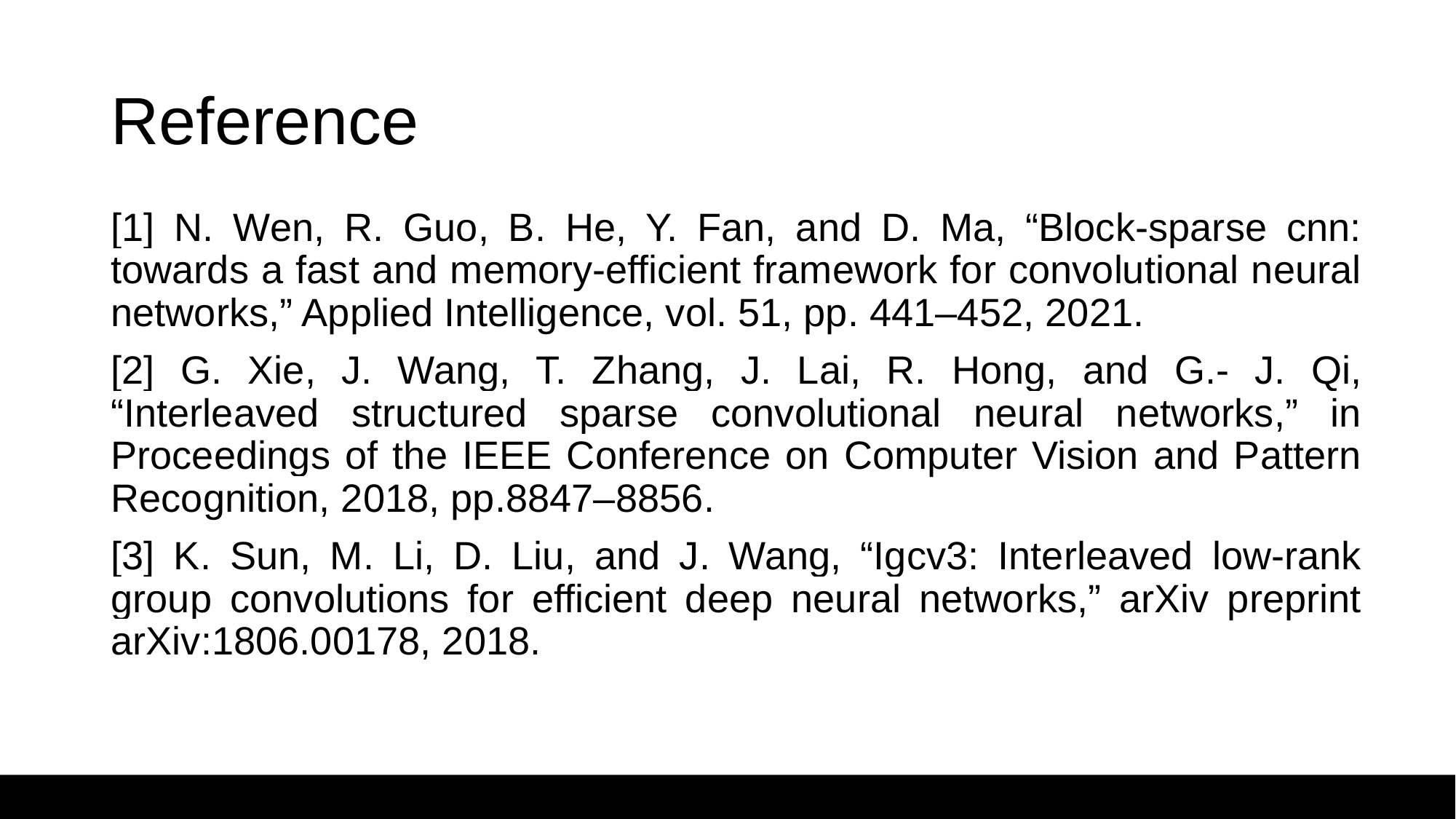

# Reference
[1] N. Wen, R. Guo, B. He, Y. Fan, and D. Ma, “Block-sparse cnn: towards a fast and memory-efficient framework for convolutional neural networks,” Applied Intelligence, vol. 51, pp. 441–452, 2021.
[2] G. Xie, J. Wang, T. Zhang, J. Lai, R. Hong, and G.- J. Qi, “Interleaved structured sparse convolutional neural networks,” in Proceedings of the IEEE Conference on Computer Vision and Pattern Recognition, 2018, pp.8847–8856.
[3] K. Sun, M. Li, D. Liu, and J. Wang, “Igcv3: Interleaved low-rank group convolutions for efficient deep neural networks,” arXiv preprint arXiv:1806.00178, 2018.
                                                                                                                                                                                         33